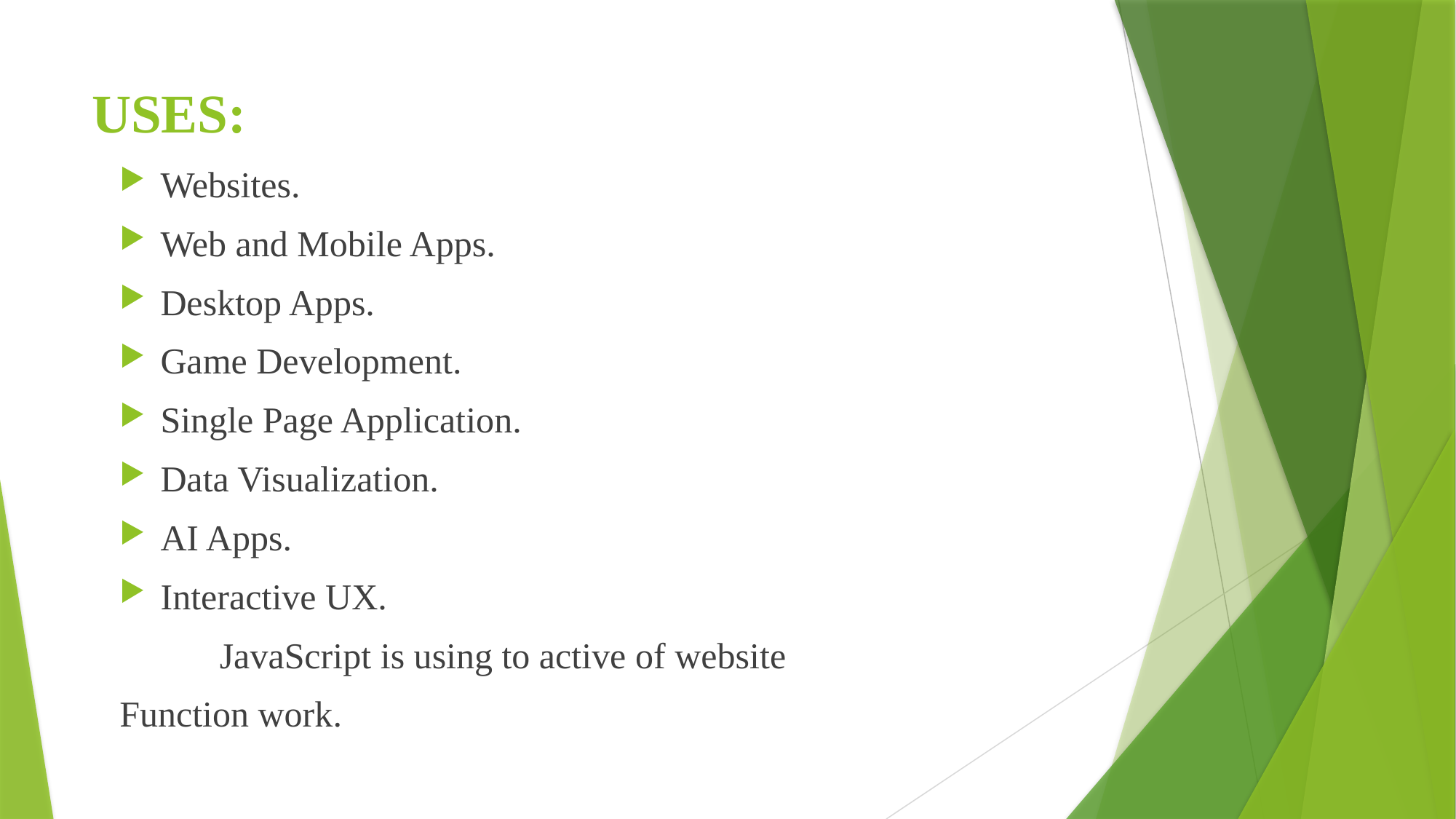

# USES:
Websites.
Web and Mobile Apps.
Desktop Apps.
Game Development.
Single Page Application.
Data Visualization.
AI Apps.
Interactive UX.
           JavaScript is using to active of website
Function work.